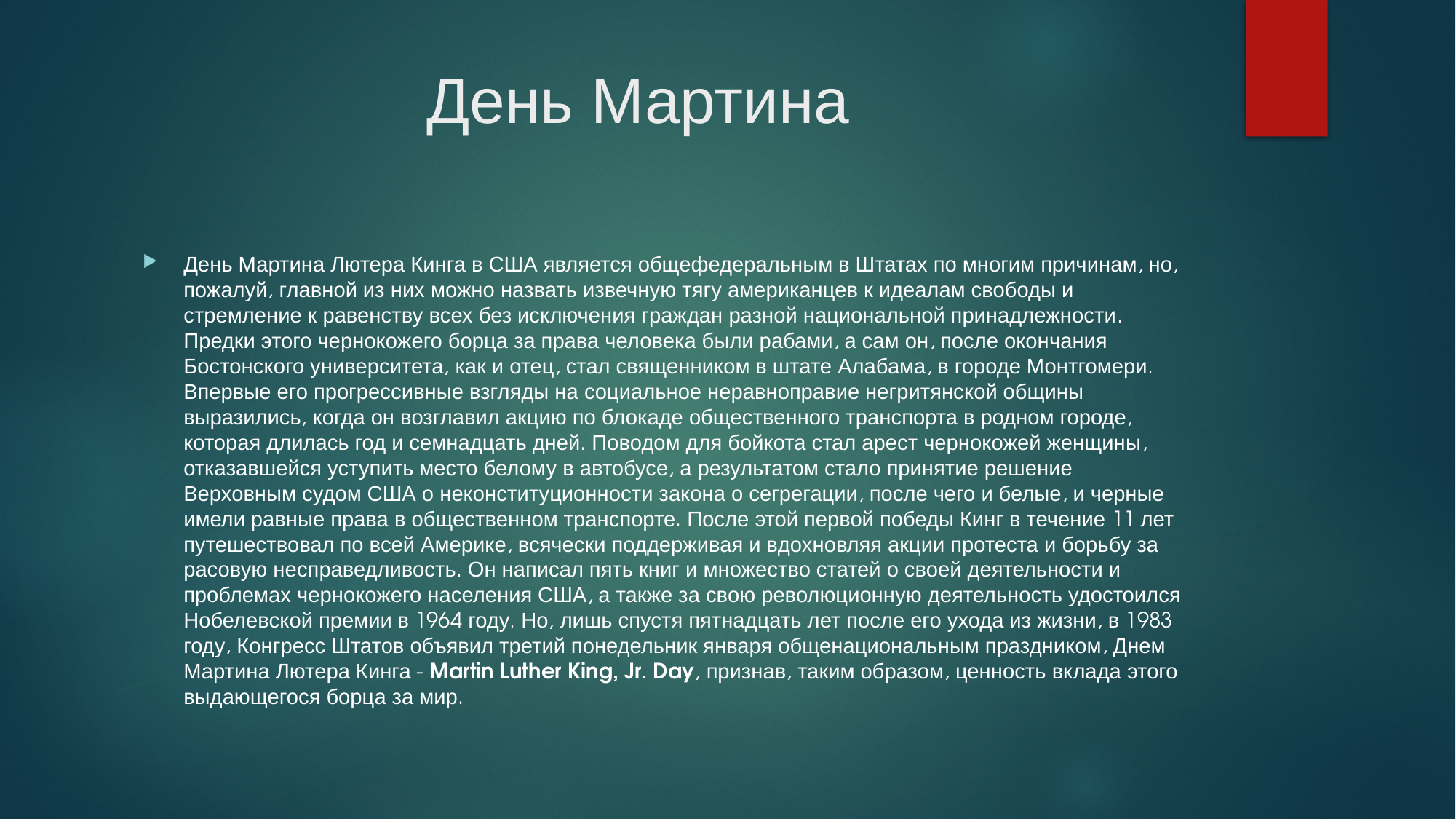

# День Мартина
День Мартина Лютера Кинга в США является общефедеральным в Штатах по многим причинам, но, пожалуй, главной из них можно назвать извечную тягу американцев к идеалам свободы и стремление к равенству всех без исключения граждан разной национальной принадлежности. Предки этого чернокожего борца за права человека были рабами, а сам он, после окончания Бостонского университета, как и отец, стал священником в штате Алабама, в городе Монтгомери. Впервые его прогрессивные взгляды на социальное неравноправие негритянской общины выразились, когда он возглавил акцию по блокаде общественного транспорта в родном городе, которая длилась год и семнадцать дней. Поводом для бойкота стал арест чернокожей женщины, отказавшейся уступить место белому в автобусе, а результатом стало принятие решение Верховным судом США о неконституционности закона о сегрегации, после чего и белые, и черные имели равные права в общественном транспорте. После этой первой победы Кинг в течение 11 лет путешествовал по всей Америке, всячески поддерживая и вдохновляя акции протеста и борьбу за расовую несправедливость. Он написал пять книг и множество статей о своей деятельности и проблемах чернокожего населения США, а также за свою революционную деятельность удостоился Нобелевской премии в 1964 году. Но, лишь спустя пятнадцать лет после его ухода из жизни, в 1983 году, Конгресс Штатов объявил третий понедельник января общенациональным праздником, Днем Мартина Лютера Кинга - Martin Luther King, Jr. Day, признав, таким образом, ценность вклада этого выдающегося борца за мир.